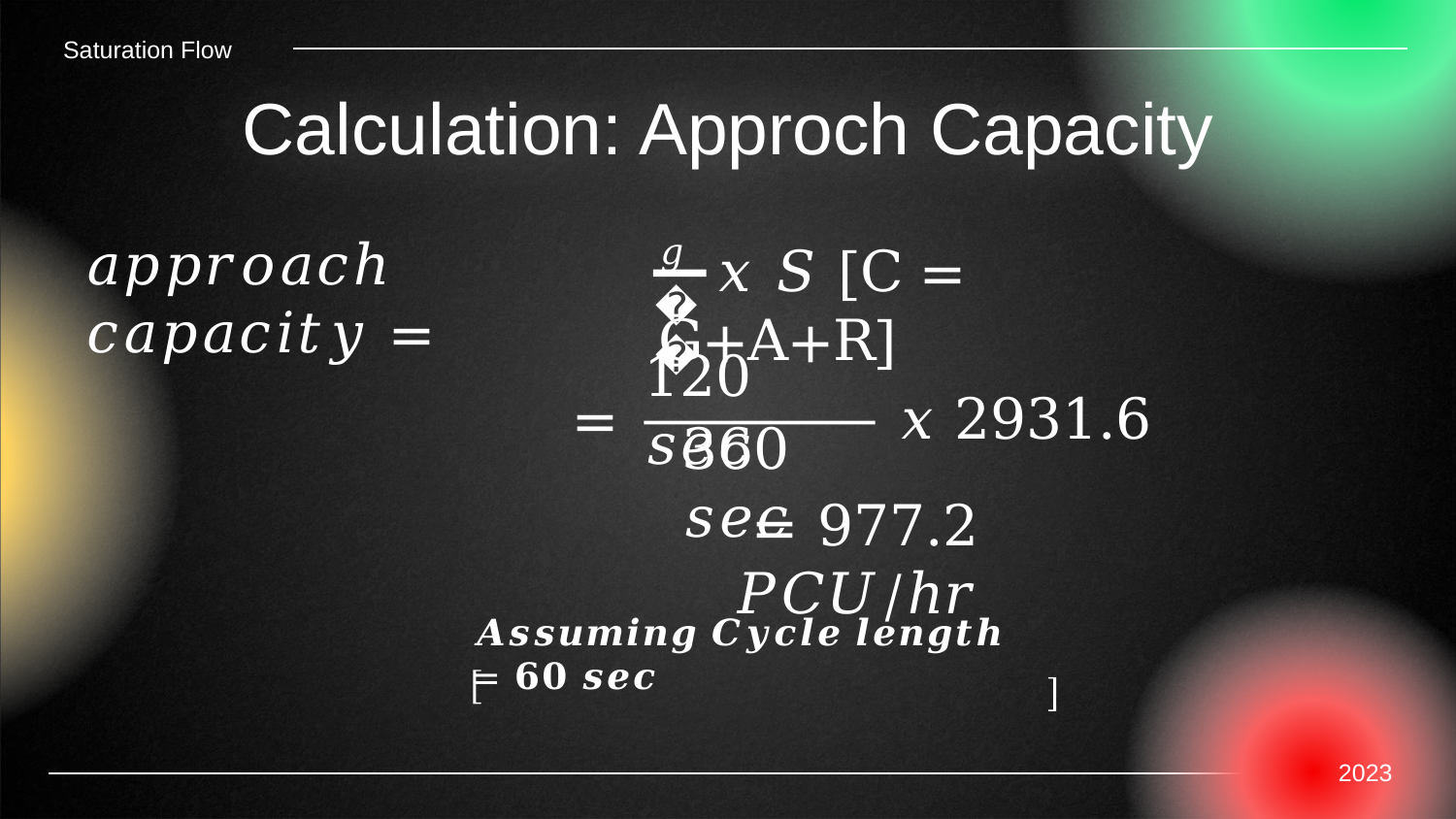

Saturation Flow
# Calculation: Approch Capacity
𝑎𝑝𝑝𝑟𝑜𝑎𝑐ℎ 𝑐𝑎𝑝𝑎𝑐𝑖𝑡𝑦 =
𝑔	𝑥 𝑆 [C = G+A+R]

𝐶
120 𝑠𝑒𝑐
=
𝑥 2931.6
360 𝑠𝑒𝑐

= 977.2 𝑃𝐶𝑈/ℎ𝑟

𝑨𝒔𝒔𝒖𝒎𝒊𝒏𝒈 𝑪𝒚𝒄𝒍𝒆 𝒍𝒆𝒏𝒈𝒕𝒉 = 𝟔𝟎 𝒔𝒆𝒄

2023